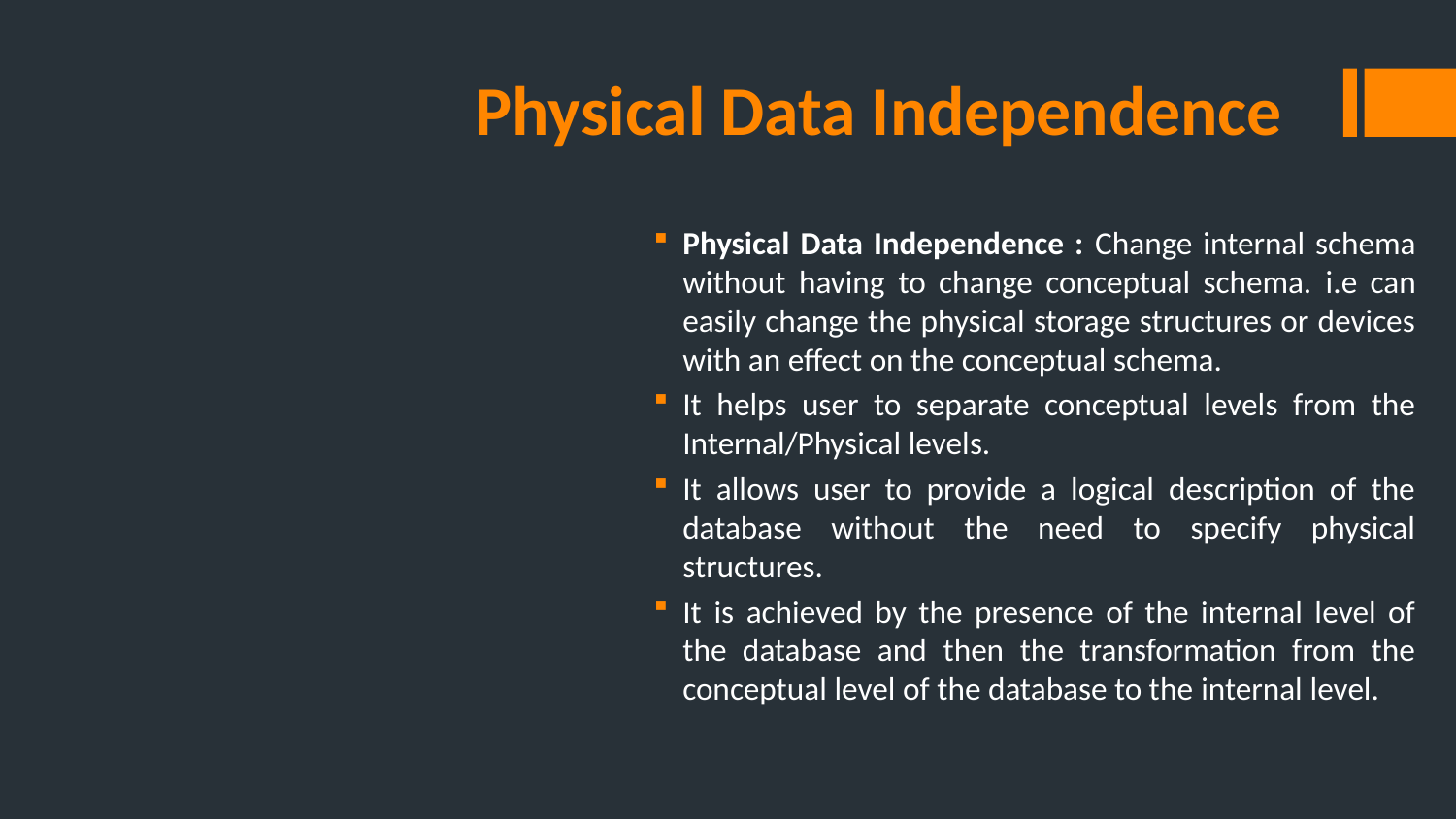

# Physical Data Independence
Physical Data Independence : Change internal schema without having to change conceptual schema. i.e can easily change the physical storage structures or devices with an effect on the conceptual schema.
It helps user to separate conceptual levels from the Internal/Physical levels.
It allows user to provide a logical description of the database without the need to specify physical structures.
It is achieved by the presence of the internal level of the database and then the transformation from the conceptual level of the database to the internal level.